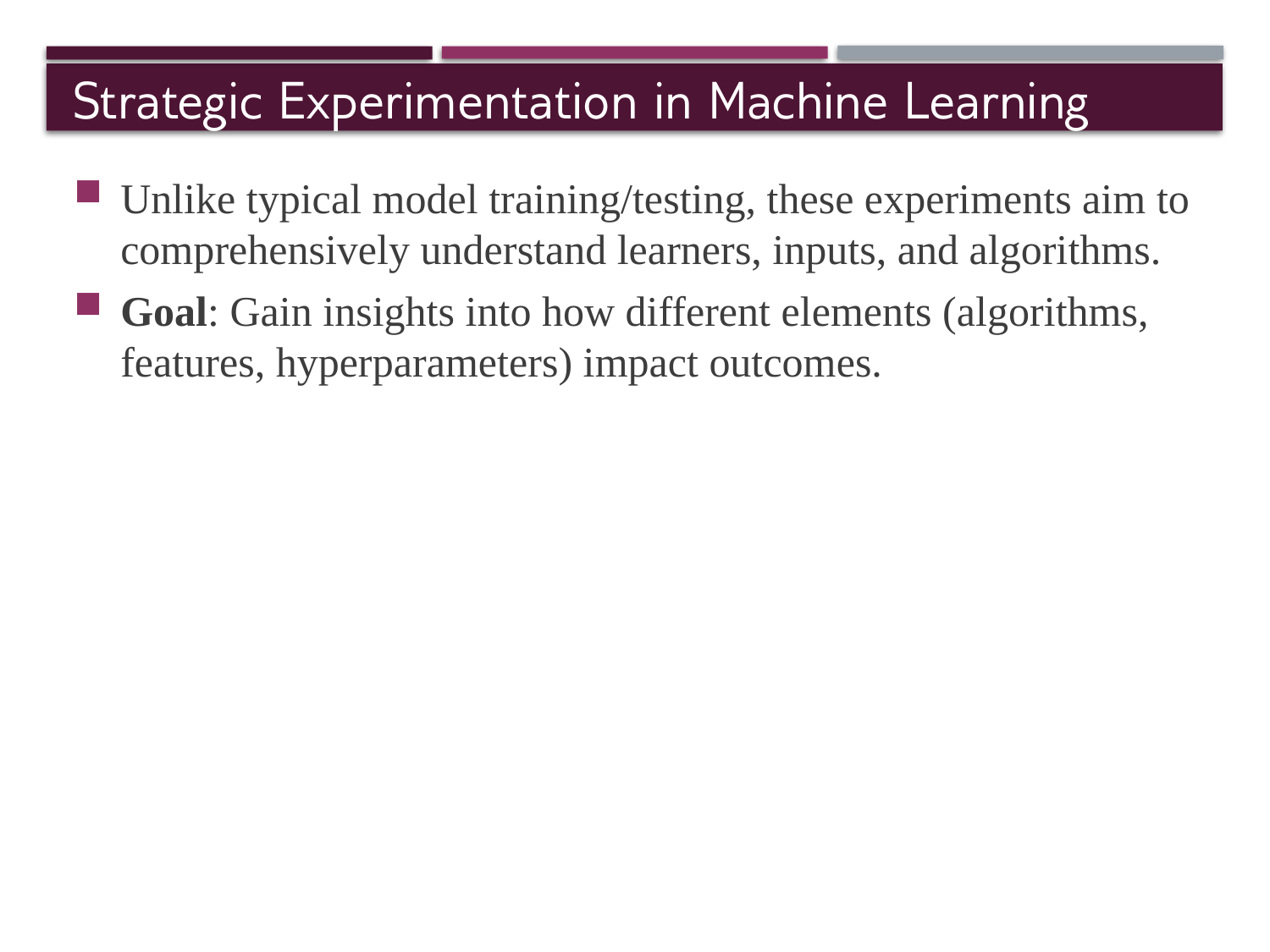

# Strategic Experimentation in Machine Learning
Unlike typical model training/testing, these experiments aim to comprehensively understand learners, inputs, and algorithms.
Goal: Gain insights into how different elements (algorithms, features, hyperparameters) impact outcomes.